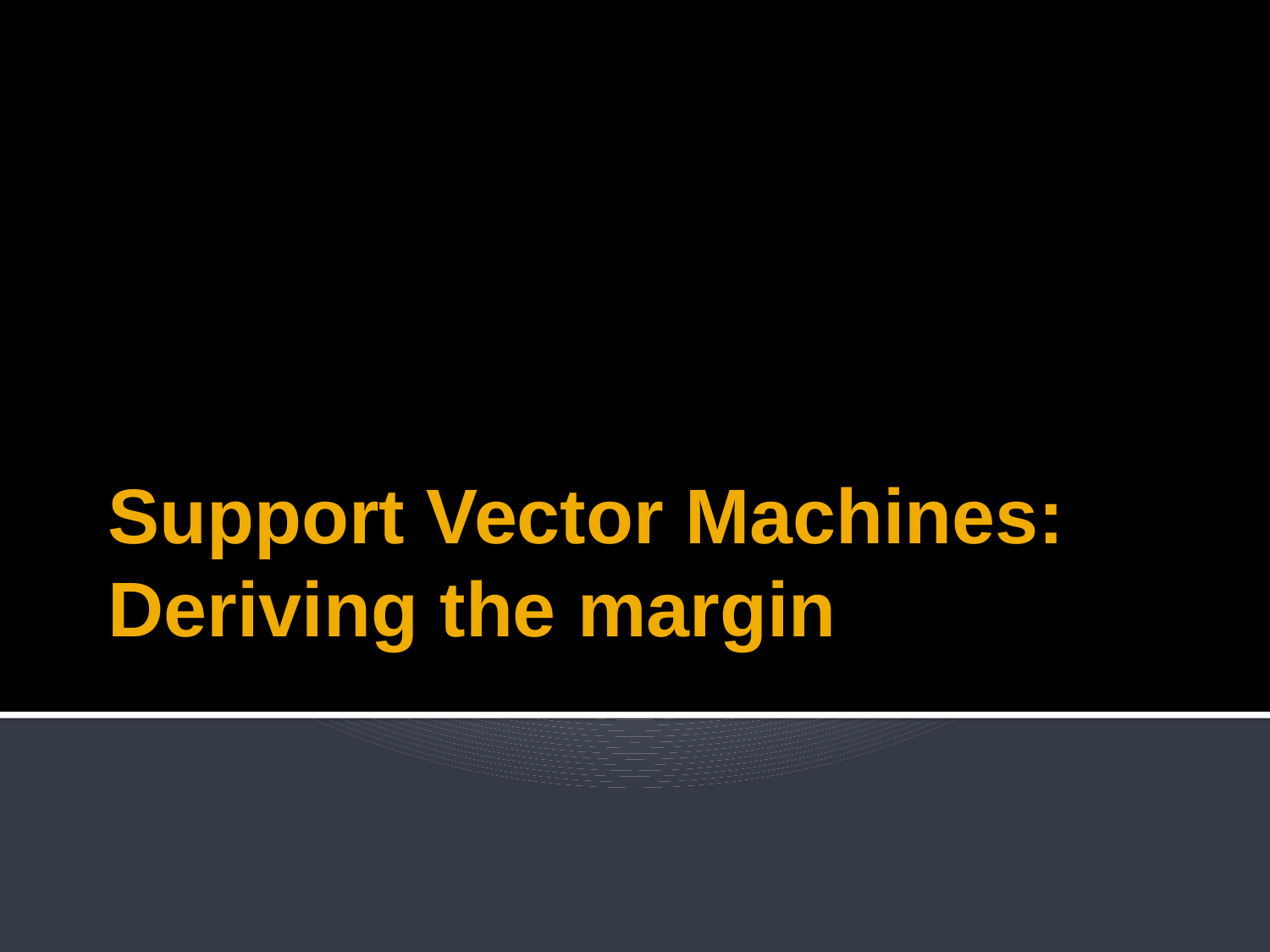

# Support Vector Machines: Deriving the margin